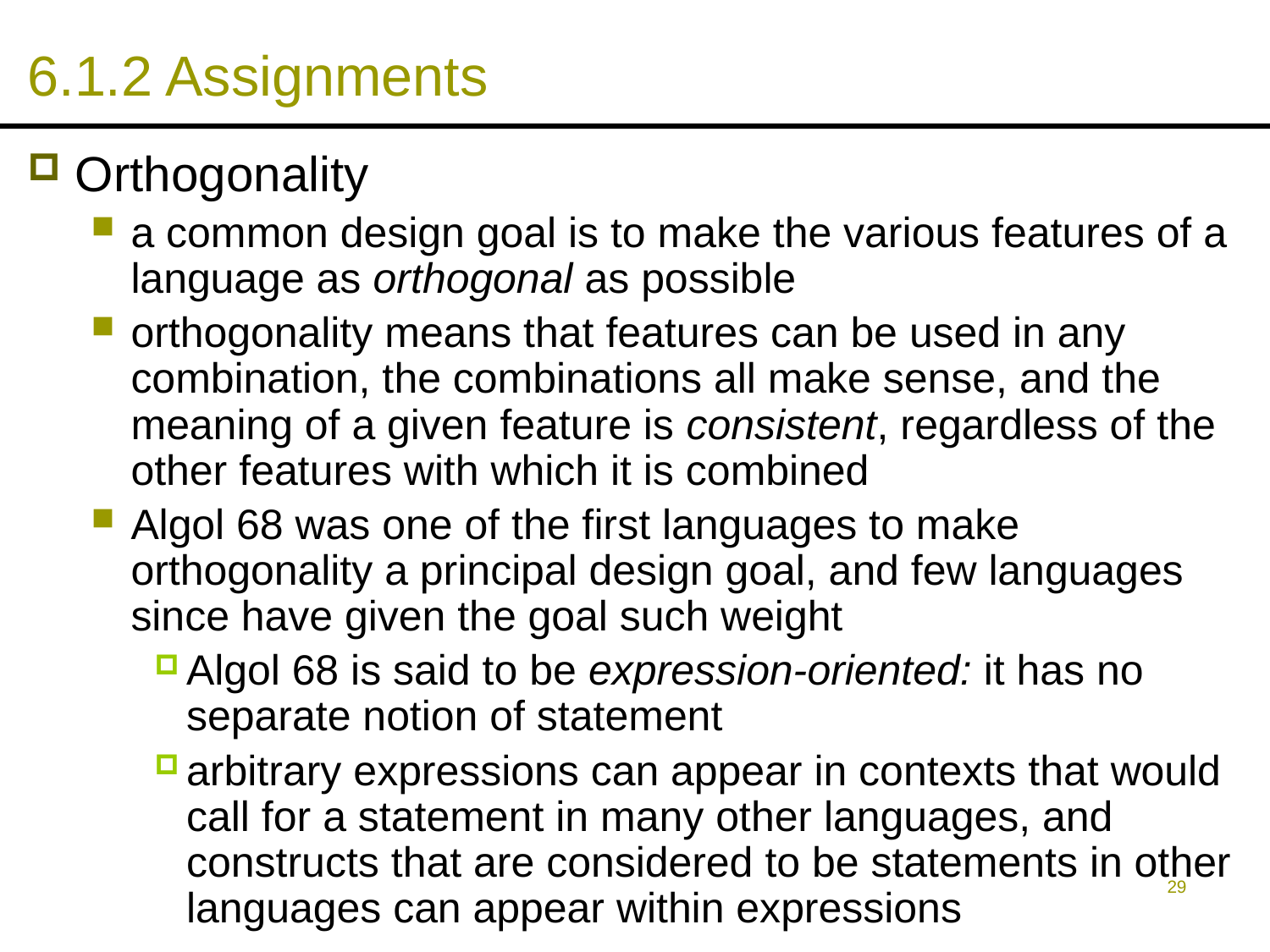

# 6.1.2 Assignments
Orthogonality
a common design goal is to make the various features of a language as orthogonal as possible
orthogonality means that features can be used in any combination, the combinations all make sense, and the meaning of a given feature is consistent, regardless of the other features with which it is combined
Algol 68 was one of the first languages to make orthogonality a principal design goal, and few languages since have given the goal such weight
Algol 68 is said to be expression-oriented: it has no separate notion of statement
arbitrary expressions can appear in contexts that would call for a statement in many other languages, and constructs that are considered to be statements in other languages can appear within expressions
29